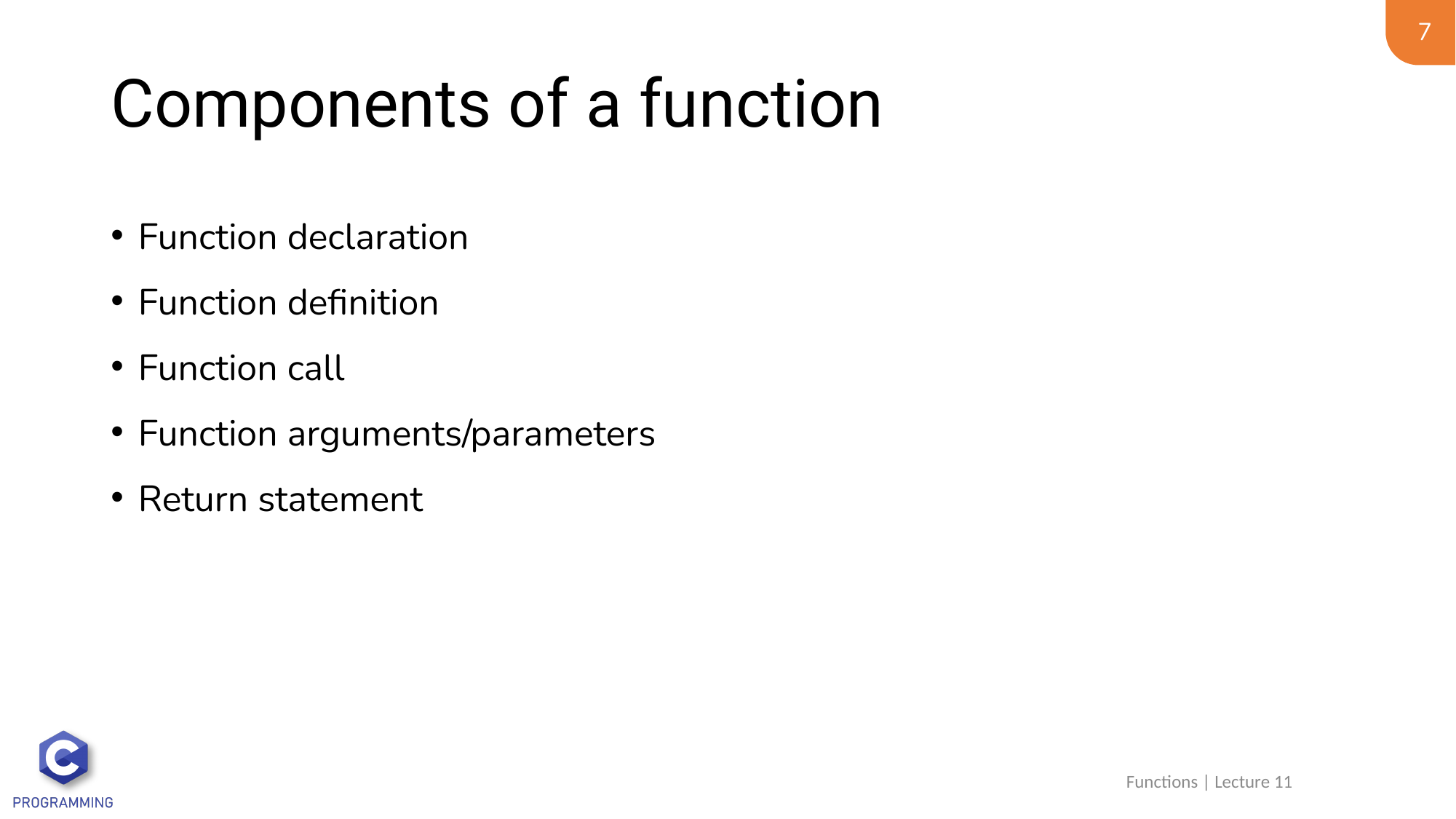

7
# Components of a function
Function declaration
Function definition
Function call
Function arguments/parameters
Return statement

Functions | Lecture 11